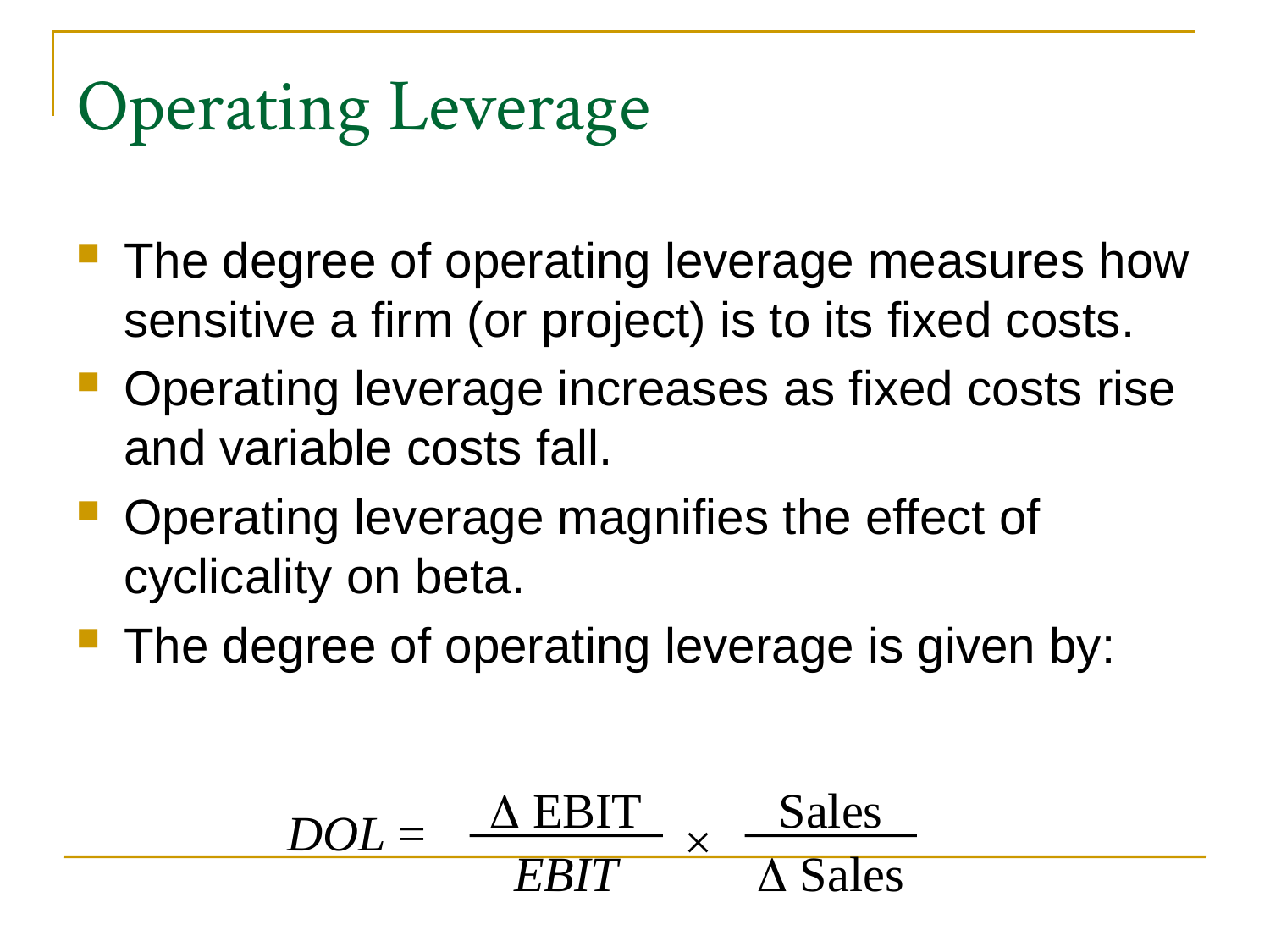

# Operating Leverage
The degree of operating leverage measures how sensitive a firm (or project) is to its fixed costs.
Operating leverage increases as fixed costs rise and variable costs fall.
Operating leverage magnifies the effect of cyclicality on beta.
The degree of operating leverage is given by:
Δ EBIT
Sales
DOL =
×

EBIT
Δ Sales